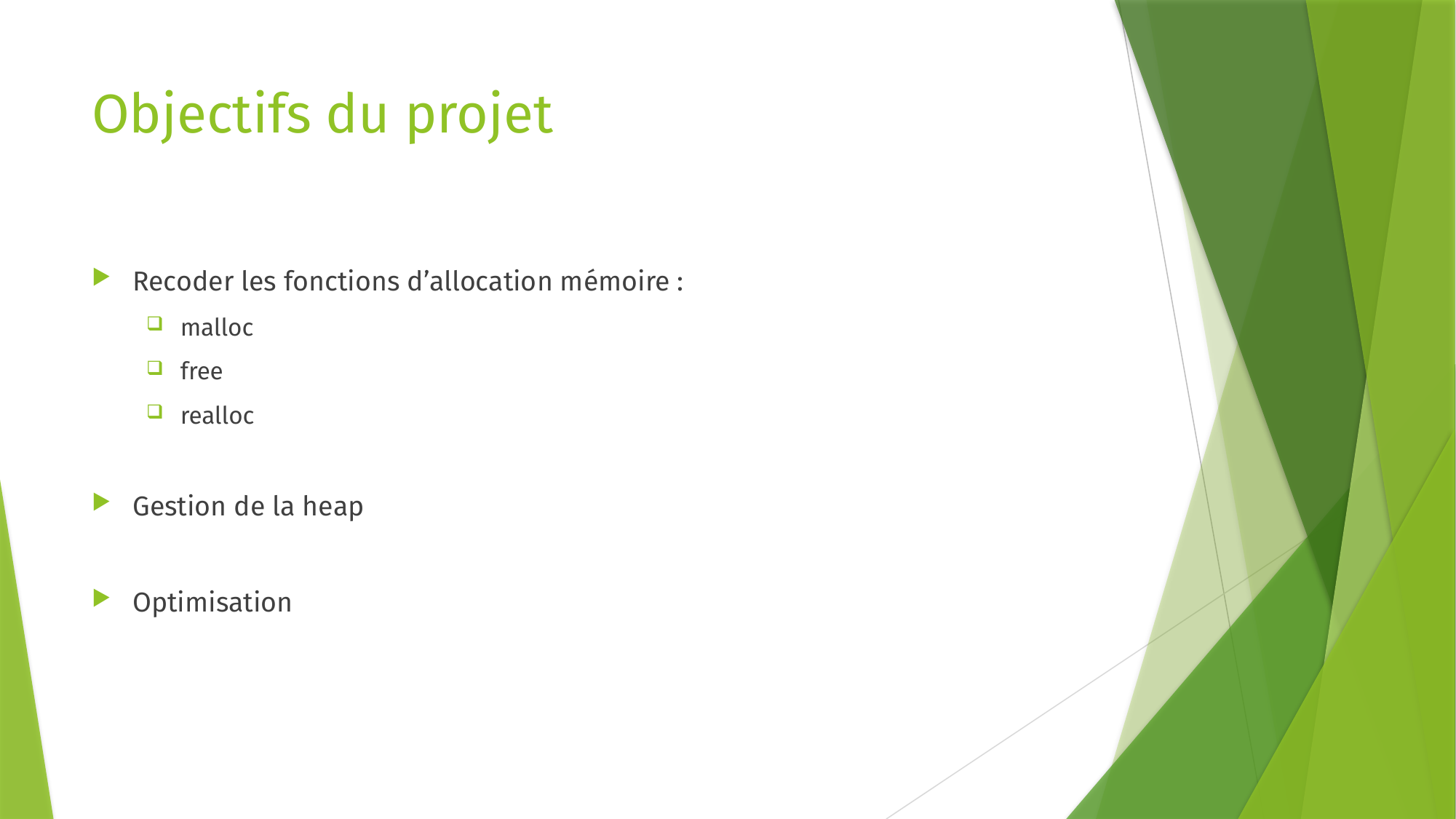

# Objectifs du projet
Recoder les fonctions d’allocation mémoire :
malloc
free
realloc

Gestion de la heap

Optimisation